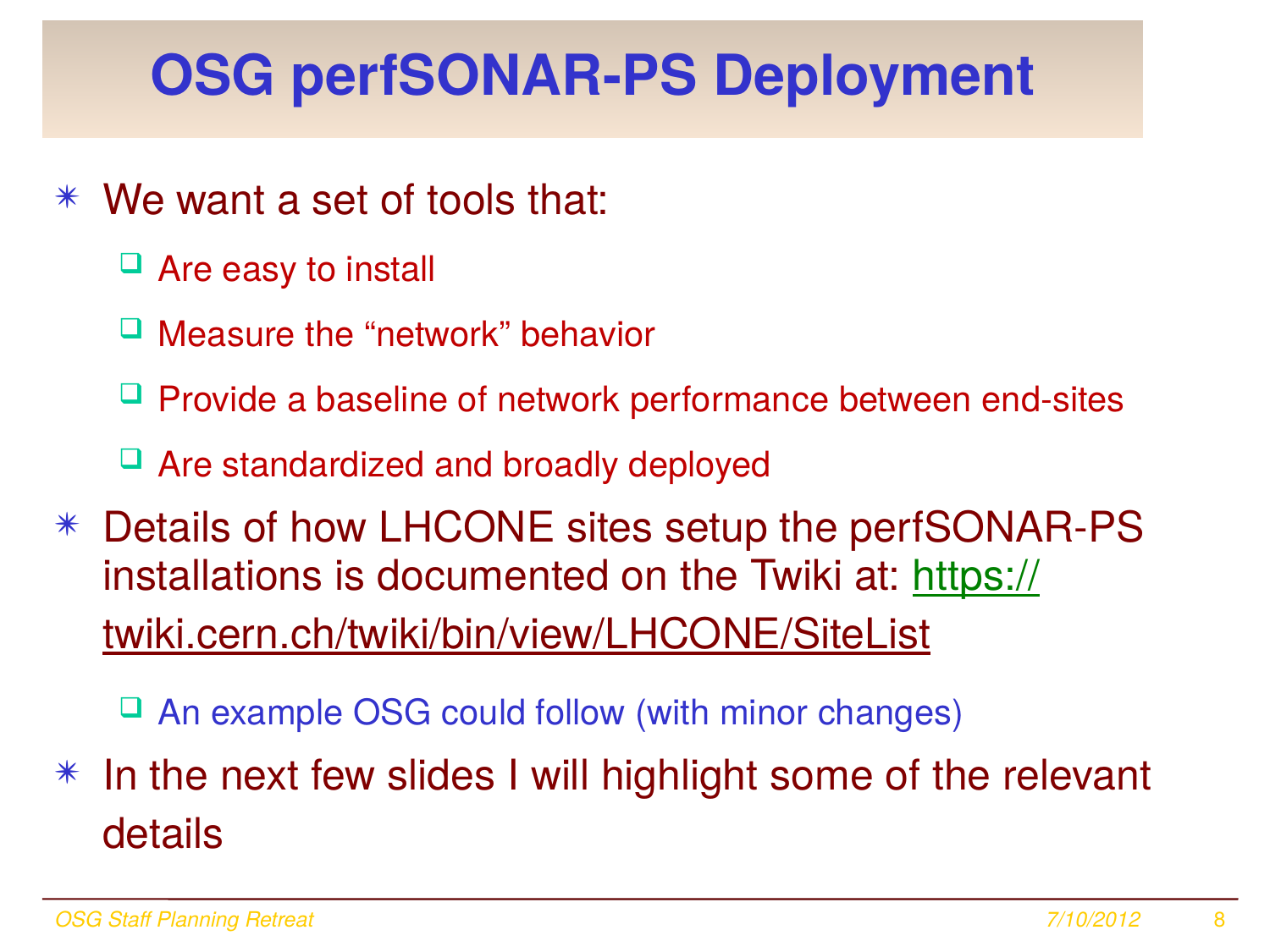

# OSG perfSONAR-PS Deployment
We want a set of tools that:
Are easy to install
Measure the “network” behavior
Provide a baseline of network performance between end-sites
Are standardized and broadly deployed
Details of how LHCONE sites setup the perfSONAR-PS installations is documented on the Twiki at: https://twiki.cern.ch/twiki/bin/view/LHCONE/SiteList
An example OSG could follow (with minor changes)
In the next few slides I will highlight some of the relevant details

OSG Staff Planning Retreat
7/10/2012
8